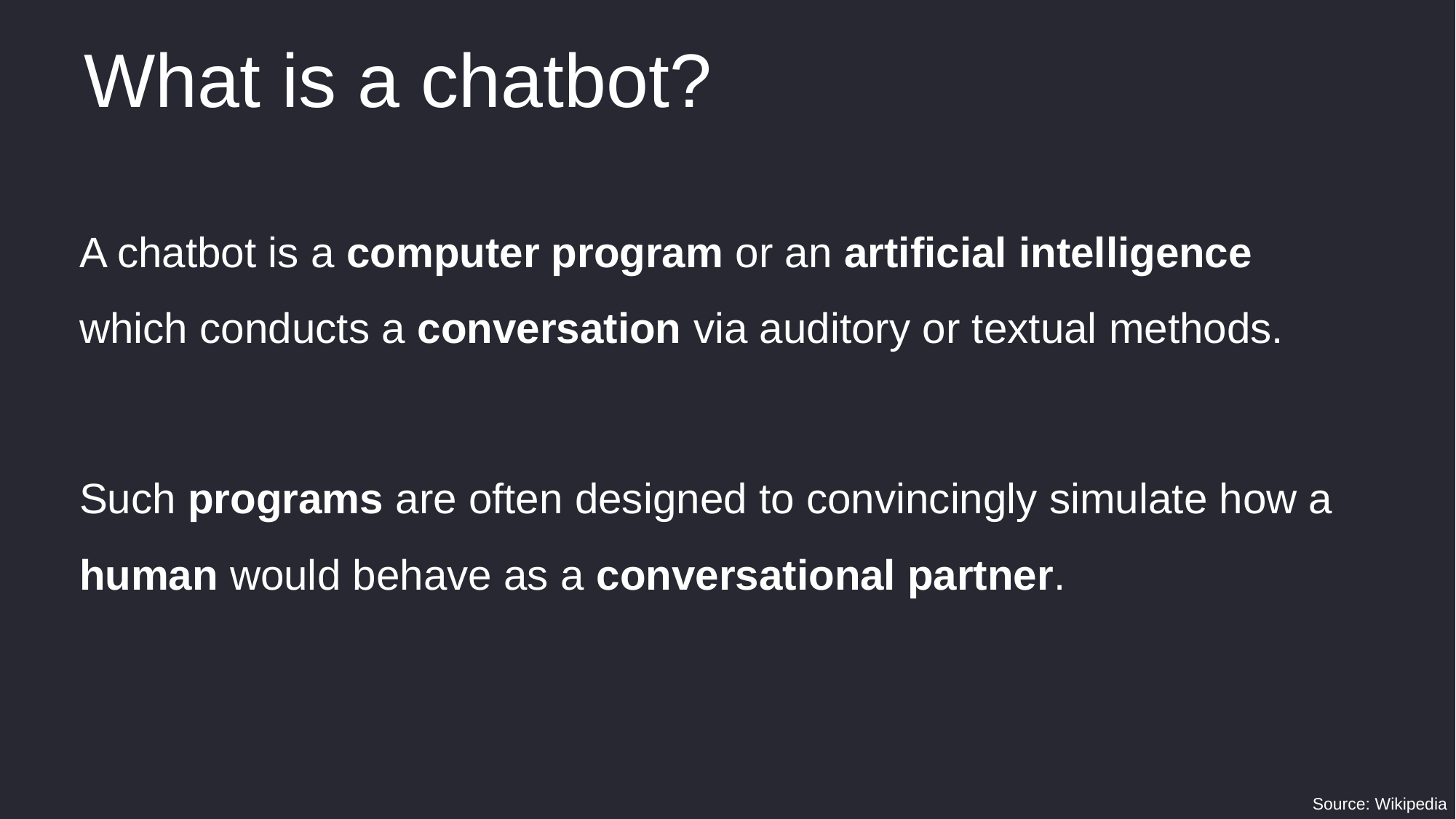

# What is a chatbot?
A chatbot is a computer program or an artificial intelligence which conducts a conversation via auditory or textual methods.

Such programs are often designed to convincingly simulate how a human would behave as a conversational partner.

Source: Wikipedia